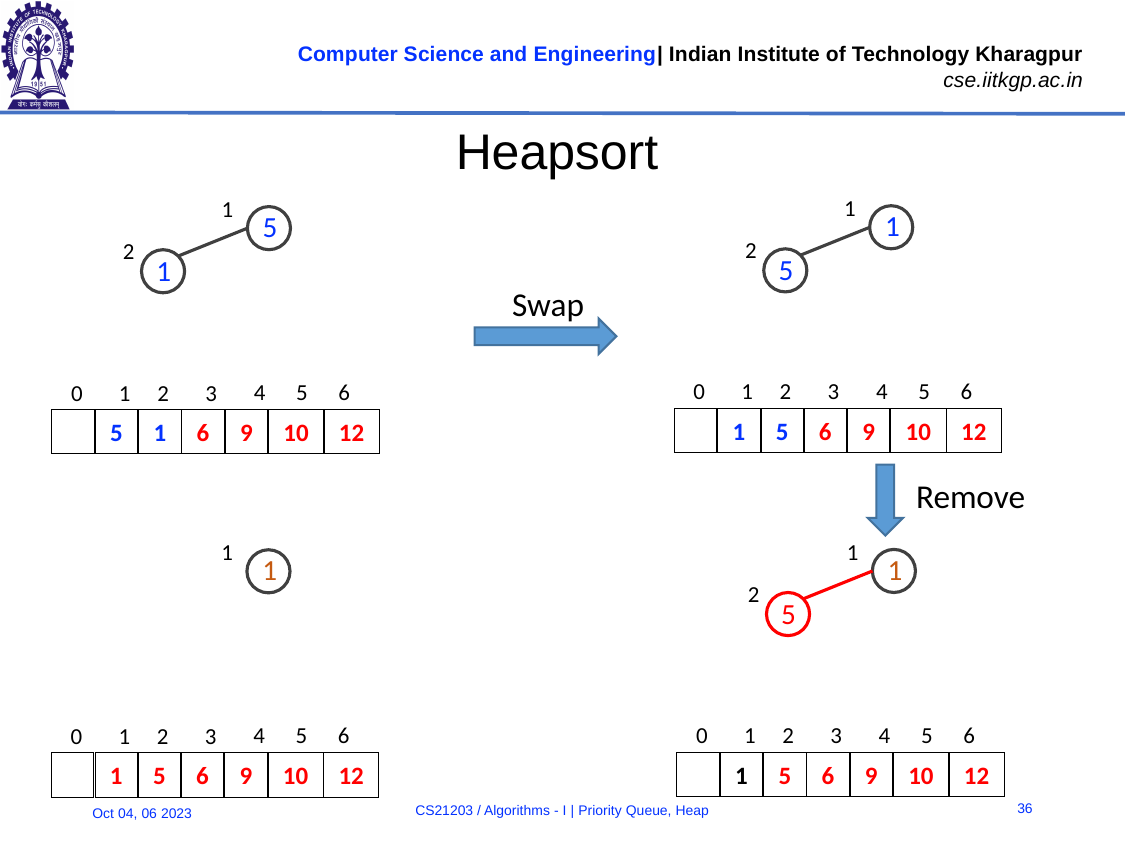

# Heapsort
1
1

2
5

1
5

2
1

Swap

4
5
6
0
1
2
3
0
1
5
6
9
10
12
4
5
6
0
1
2
3
0
5
1
6
9
10
12
Remove

1
1

2
5

1
1

4
5
6
0
1
2
3
0
1
5
6
9
10
12
4
5
6
0
1
2
3
0
1
5
6
9
10
12
36
CS21203 / Algorithms - I | Priority Queue, Heap
Oct 04, 06 2023